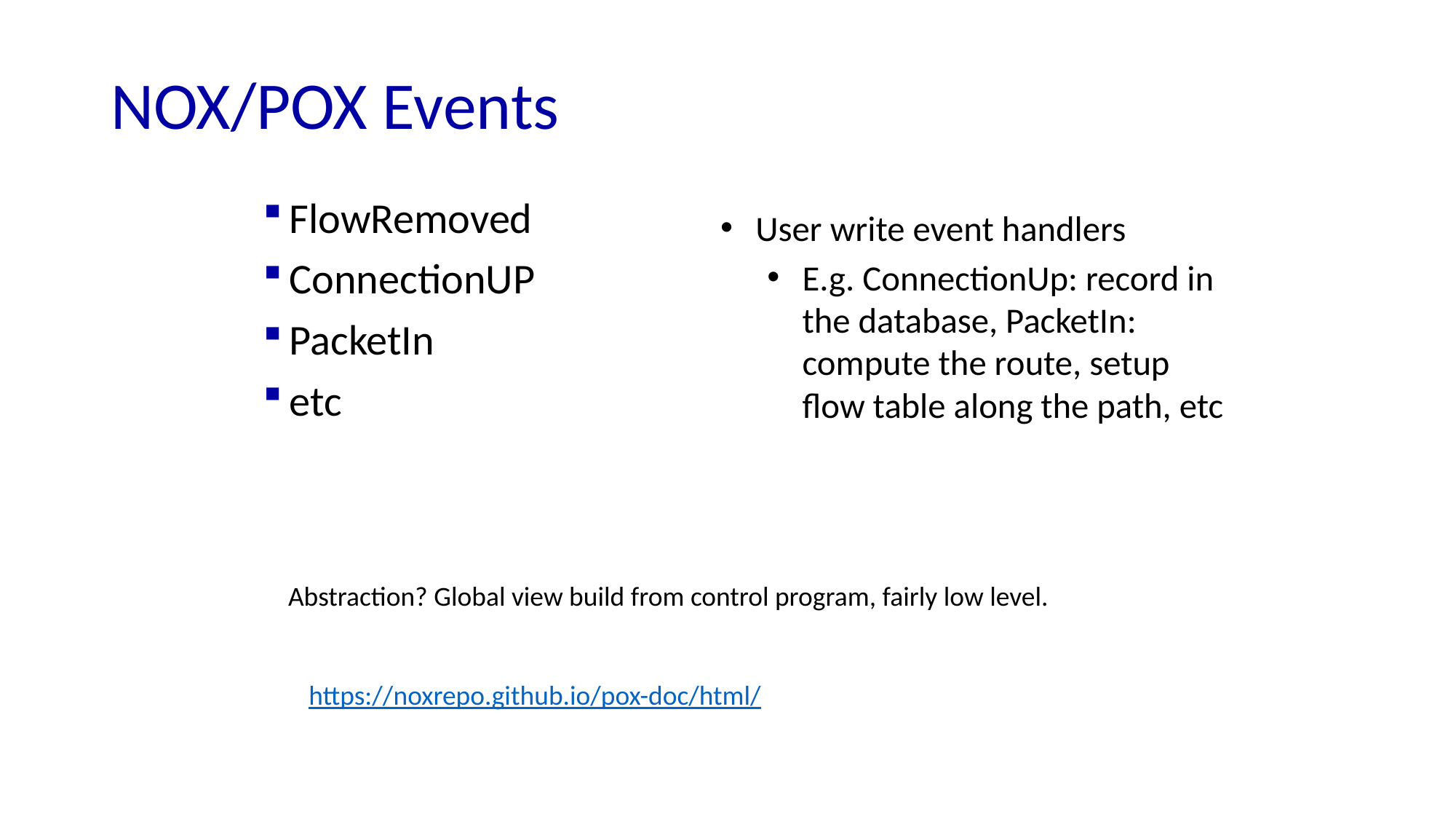

# NOX/POX Events
FlowRemoved
ConnectionUP
PacketIn
etc
User write event handlers
E.g. ConnectionUp: record in the database, PacketIn: compute the route, setup flow table along the path, etc
Abstraction? Global view build from control program, fairly low level.
https://noxrepo.github.io/pox-doc/html/